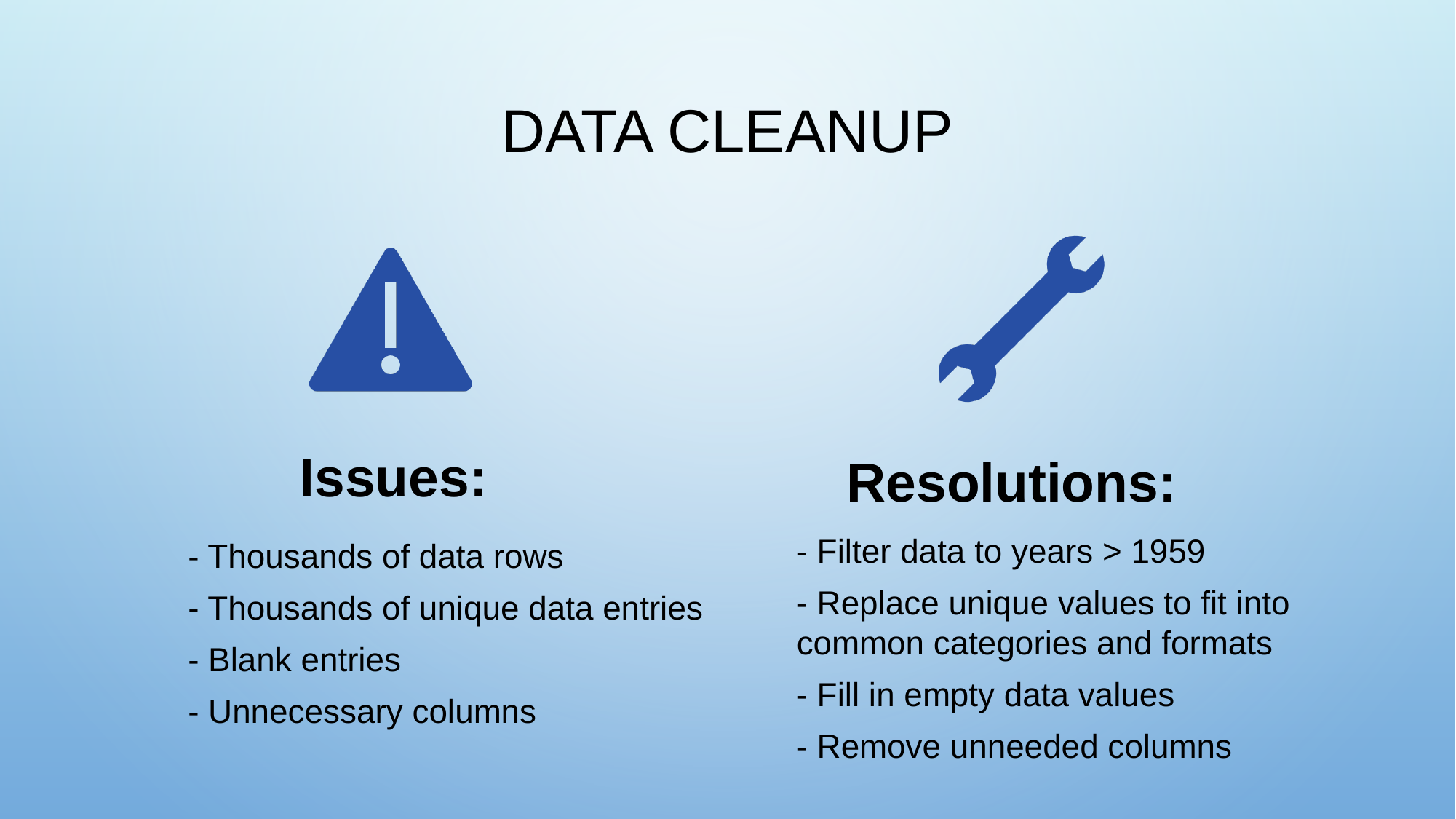

# Data cleanup
Issues:
- Thousands of data rows
- Thousands of unique data entries
- Blank entries
- Unnecessary columns
Resolutions:
- Filter data to years > 1959
- Replace unique values to fit into common categories and formats
- Fill in empty data values
- Remove unneeded columns